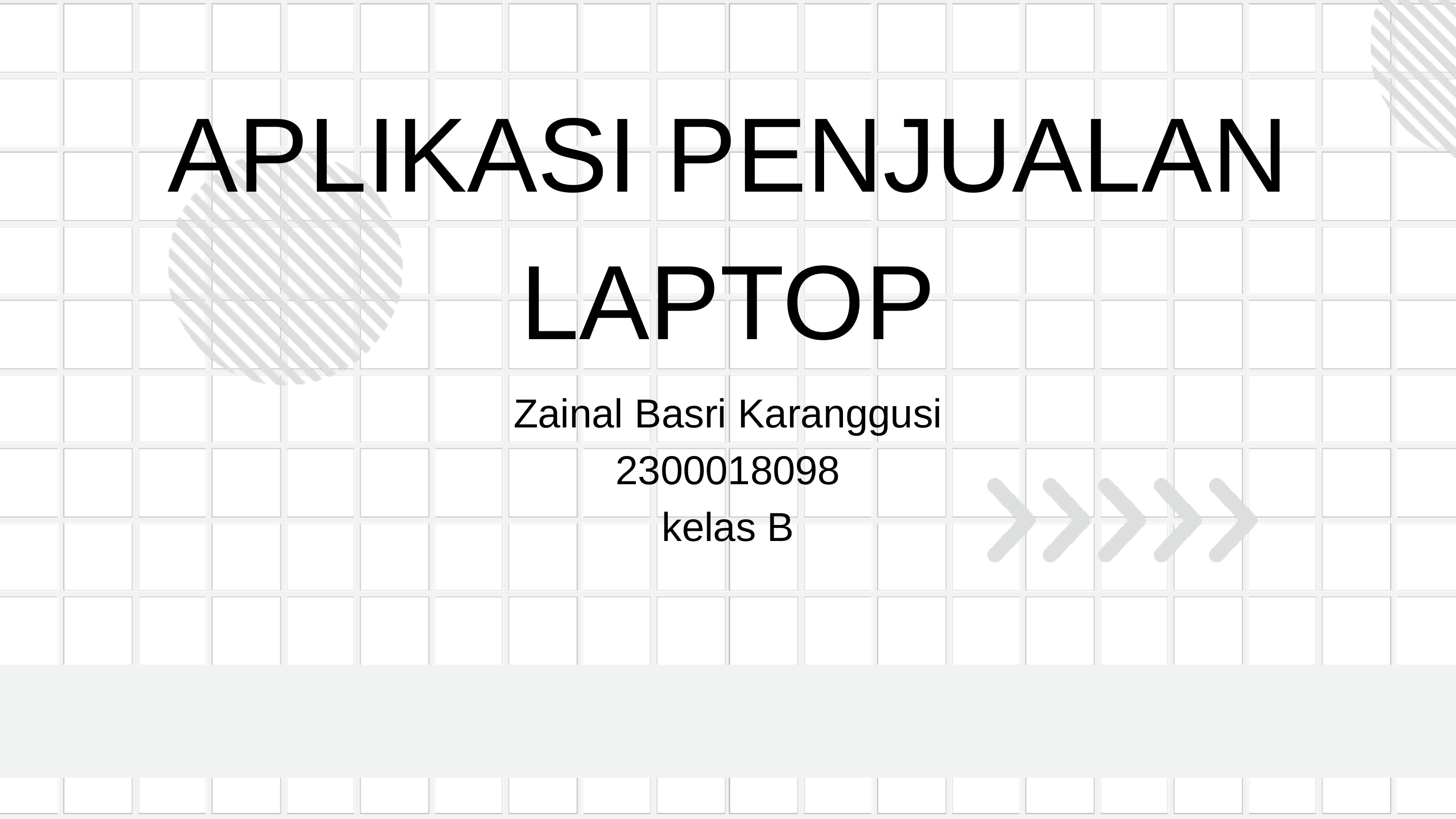

APLIKASI PENJUALAN LAPTOP

Zainal Basri Karanggusi
2300018098
kelas B